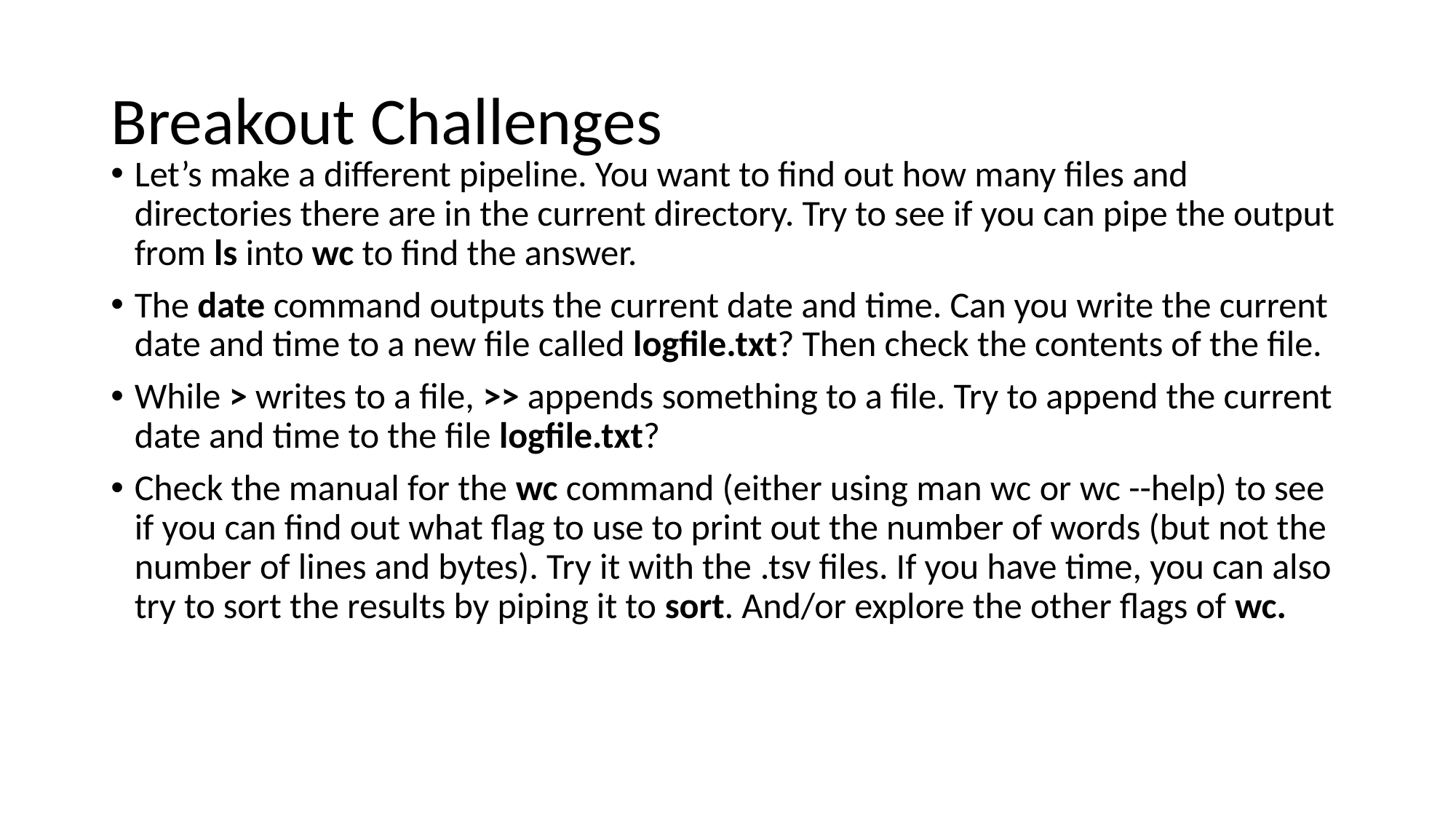

# Breakout Challenges
Let’s make a different pipeline. You want to find out how many files and directories there are in the current directory. Try to see if you can pipe the output from ls into wc to find the answer.
The date command outputs the current date and time. Can you write the current date and time to a new file called logfile.txt? Then check the contents of the file.
While > writes to a file, >> appends something to a file. Try to append the current date and time to the file logfile.txt?
Check the manual for the wc command (either using man wc or wc --help) to see if you can find out what flag to use to print out the number of words (but not the number of lines and bytes). Try it with the .tsv files. If you have time, you can also try to sort the results by piping it to sort. And/or explore the other flags of wc.